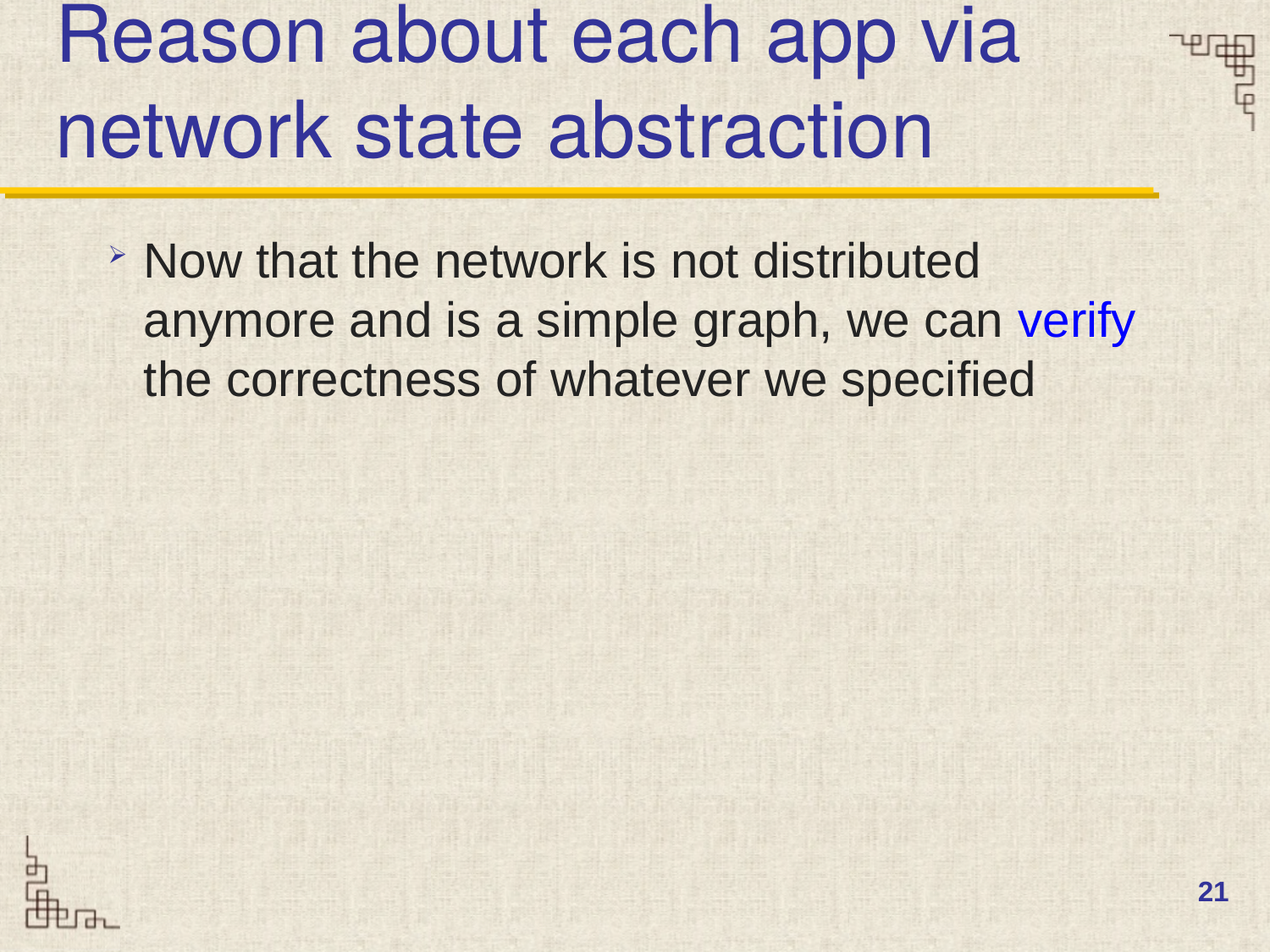

# Reason about each app via network state abstraction
Now that the network is not distributed anymore and is a simple graph, we can verify the correctness of whatever we specified
21